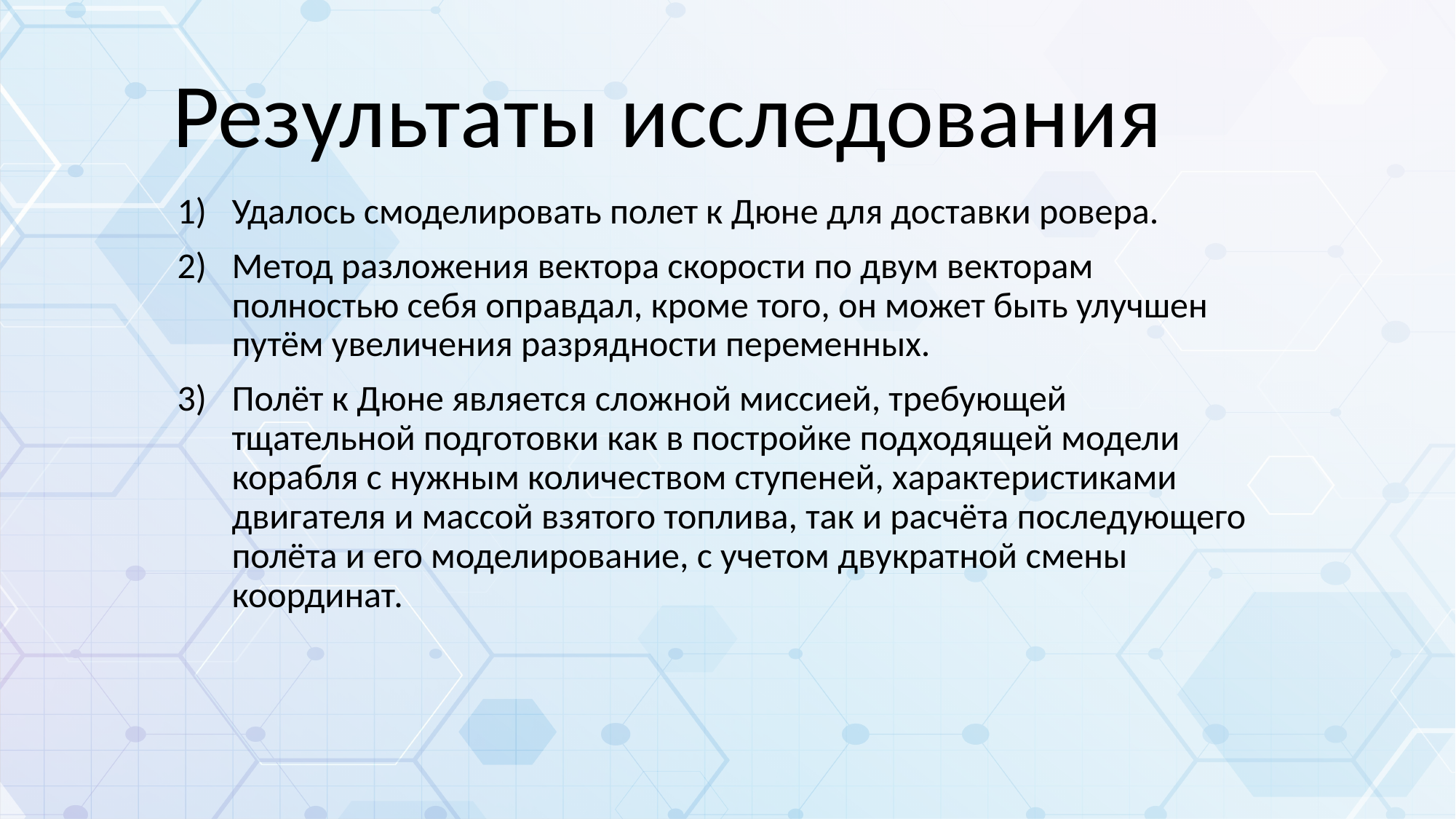

# Результаты исследования
Удалось смоделировать полет к Дюне для доставки ровера.
Метод разложения вектора скорости по двум векторам полностью себя оправдал, кроме того, он может быть улучшен путём увеличения разрядности переменных.
Полёт к Дюне является сложной миссией, требующей тщательной подготовки как в постройке подходящей модели корабля с нужным количеством ступеней, характеристиками двигателя и массой взятого топлива, так и расчёта последующего полёта и его моделирование, с учетом двукратной смены координат.